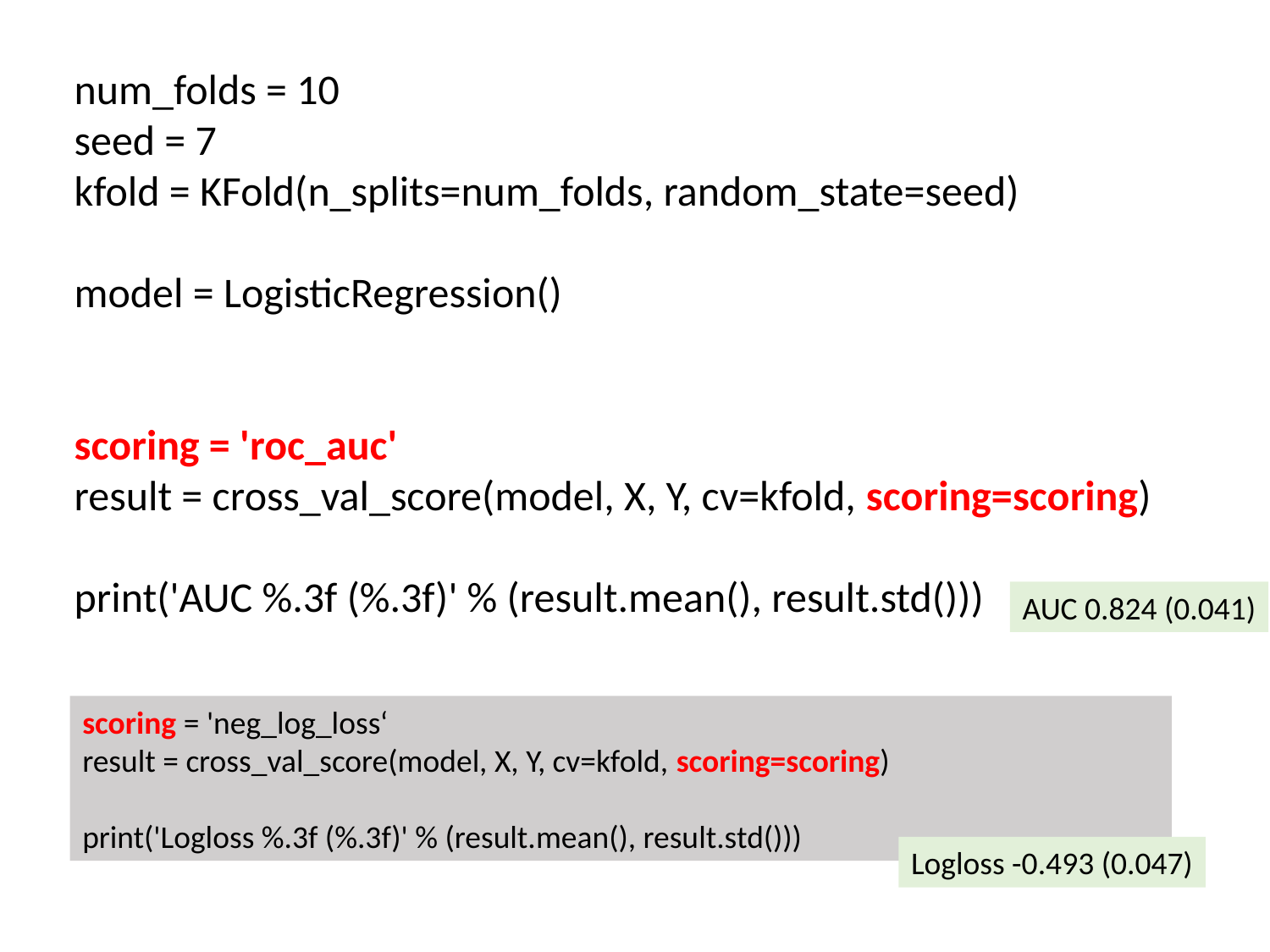

num_folds = 10
seed = 7
kfold = KFold(n_splits=num_folds, random_state=seed)

model = LogisticRegression()

scoring = 'roc_auc'
result = cross_val_score(model, X, Y, cv=kfold, scoring=scoring)

print('AUC %.3f (%.3f)' % (result.mean(), result.std()))
AUC 0.824 (0.041)
scoring = 'neg_log_loss‘
result = cross_val_score(model, X, Y, cv=kfold, scoring=scoring)

print('Logloss %.3f (%.3f)' % (result.mean(), result.std()))
Logloss -0.493 (0.047)